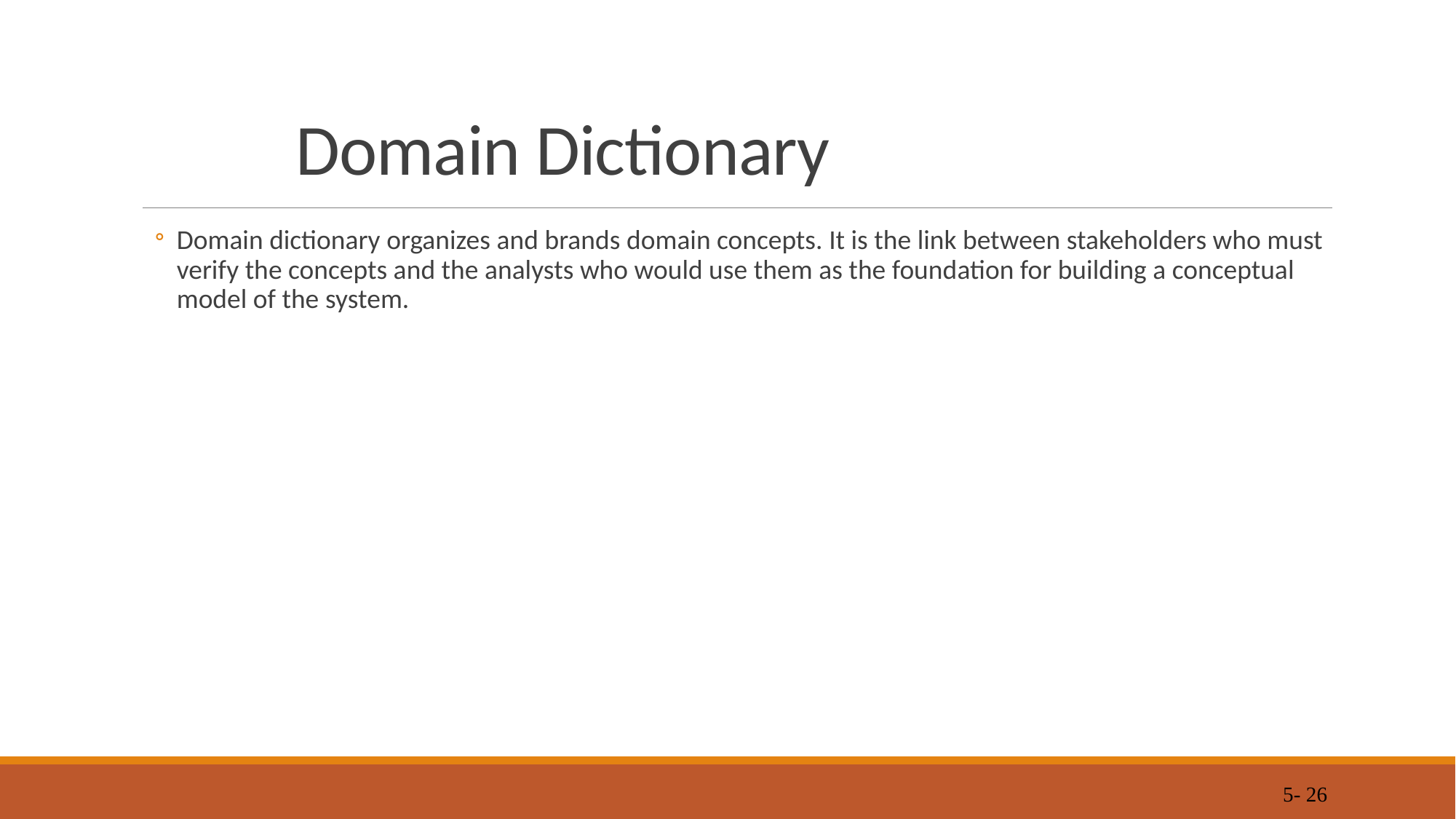

# Domain Dictionary
Domain dictionary organizes and brands domain concepts. It is the link between stakeholders who must verify the concepts and the analysts who would use them as the foundation for building a conceptual model of the system.

5- 26